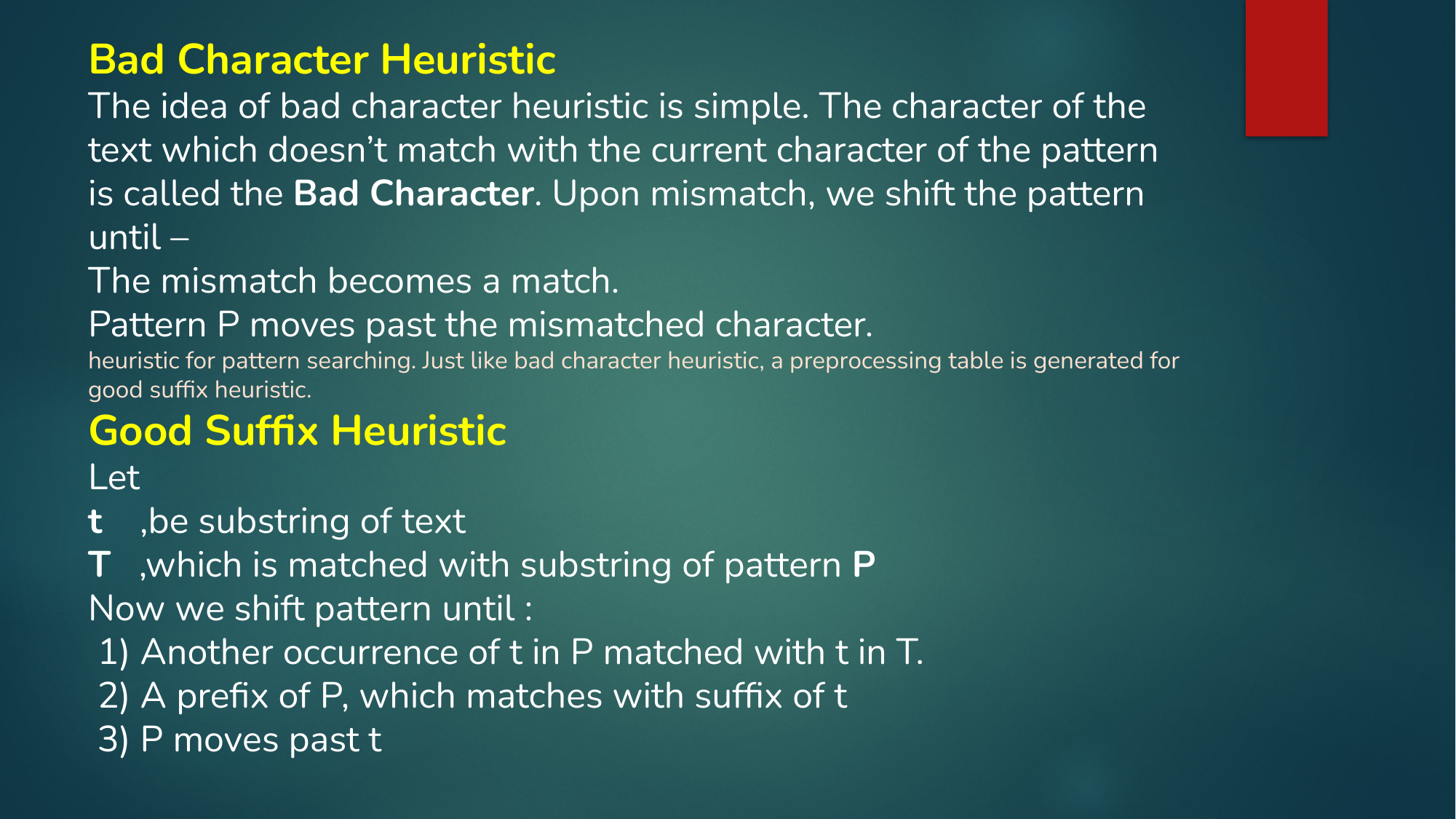

# Bad Character Heuristic The idea of bad character heuristic is simple. The character of the text which doesn’t match with the current character of the pattern is called the Bad Character. Upon mismatch, we shift the pattern until –  The mismatch becomes a match. Pattern P moves past the mismatched character. heuristic for pattern searching. Just like bad character heuristic, a preprocessing table is generated for good suffix heuristic. Good Suffix Heuristic Let t    ,be substring of text T   ,which is matched with substring of pattern P Now we shift pattern until : 1) Another occurrence of t in P matched with t in T. 2) A prefix of P, which matches with suffix of t 3) P moves past t